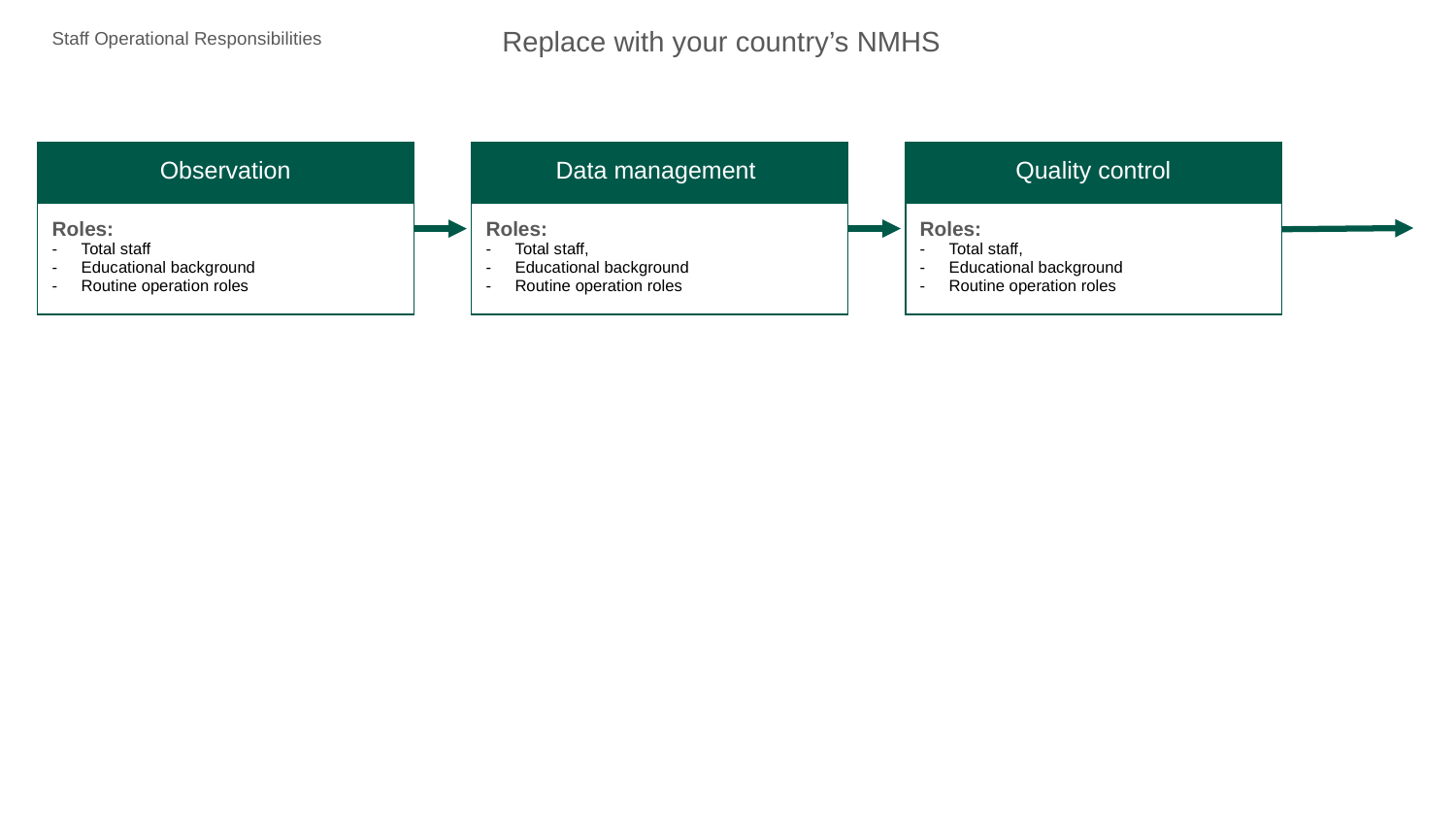

Replace with your country’s NMHS
Staff Operational Responsibilities
| Observation |
| --- |
| Roles: Total staff Educational background Routine operation roles |
| Data management |
| --- |
| Roles: Total staff, Educational background Routine operation roles |
| Quality control |
| --- |
| Roles: Total staff, Educational background Routine operation roles |